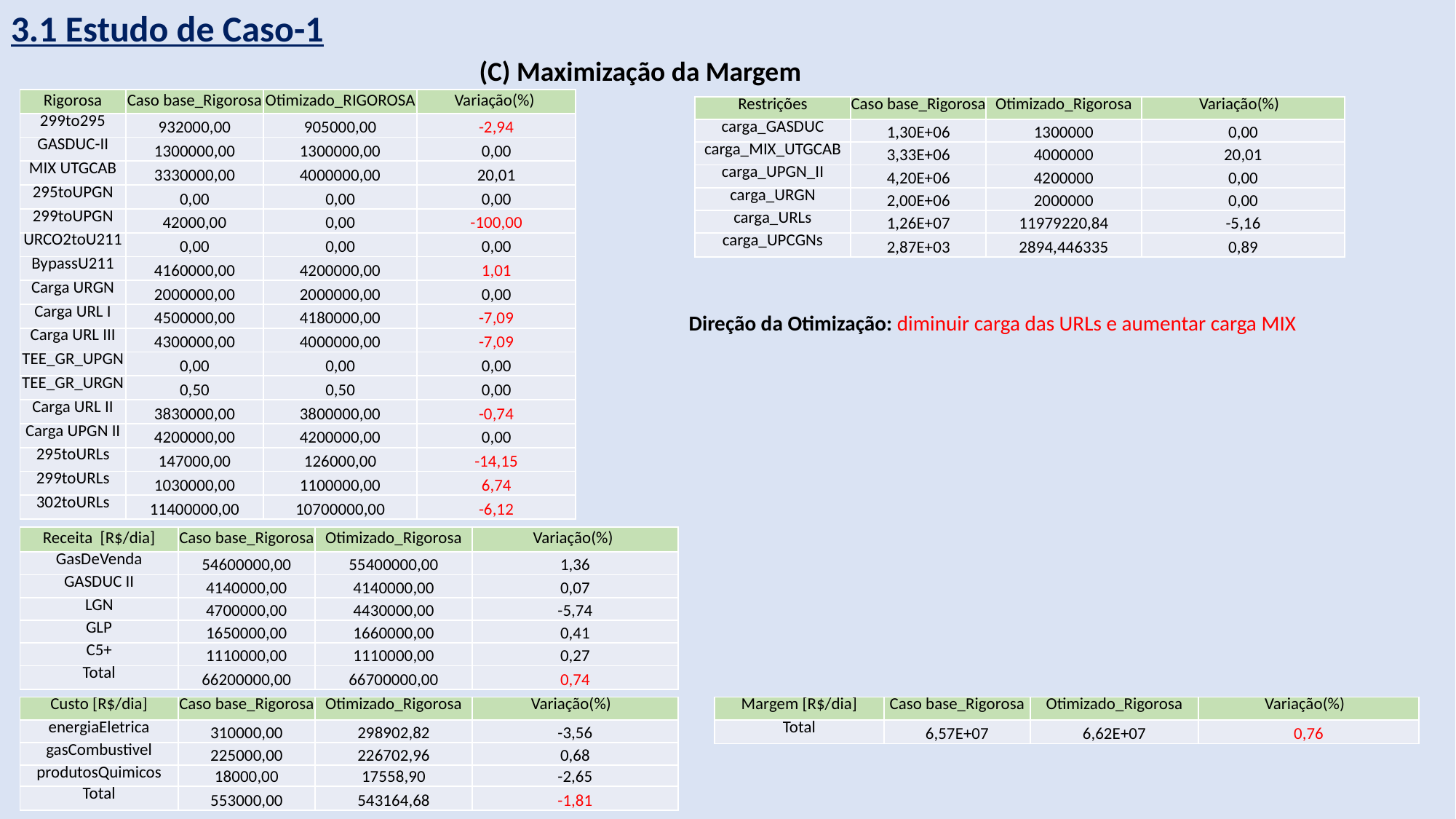

3.1 Estudo de Caso-1
(C) Maximização da Margem
| Rigorosa | Caso base\_Rigorosa | Otimizado\_RIGOROSA | Variação(%) |
| --- | --- | --- | --- |
| 299to295 | 932000,00 | 905000,00 | -2,94 |
| GASDUC-II | 1300000,00 | 1300000,00 | 0,00 |
| MIX UTGCAB | 3330000,00 | 4000000,00 | 20,01 |
| 295toUPGN | 0,00 | 0,00 | 0,00 |
| 299toUPGN | 42000,00 | 0,00 | -100,00 |
| URCO2toU211 | 0,00 | 0,00 | 0,00 |
| BypassU211 | 4160000,00 | 4200000,00 | 1,01 |
| Carga URGN | 2000000,00 | 2000000,00 | 0,00 |
| Carga URL I | 4500000,00 | 4180000,00 | -7,09 |
| Carga URL III | 4300000,00 | 4000000,00 | -7,09 |
| TEE\_GR\_UPGN | 0,00 | 0,00 | 0,00 |
| TEE\_GR\_URGN | 0,50 | 0,50 | 0,00 |
| Carga URL II | 3830000,00 | 3800000,00 | -0,74 |
| Carga UPGN II | 4200000,00 | 4200000,00 | 0,00 |
| 295toURLs | 147000,00 | 126000,00 | -14,15 |
| 299toURLs | 1030000,00 | 1100000,00 | 6,74 |
| 302toURLs | 11400000,00 | 10700000,00 | -6,12 |
| Restrições | Caso base\_Rigorosa | Otimizado\_Rigorosa | Variação(%) |
| --- | --- | --- | --- |
| carga\_GASDUC | 1,30E+06 | 1300000 | 0,00 |
| carga\_MIX\_UTGCAB | 3,33E+06 | 4000000 | 20,01 |
| carga\_UPGN\_II | 4,20E+06 | 4200000 | 0,00 |
| carga\_URGN | 2,00E+06 | 2000000 | 0,00 |
| carga\_URLs | 1,26E+07 | 11979220,84 | -5,16 |
| carga\_UPCGNs | 2,87E+03 | 2894,446335 | 0,89 |
Direção da Otimização: diminuir carga das URLs e aumentar carga MIX
| Receita [R$/dia] | Caso base\_Rigorosa | Otimizado\_Rigorosa | Variação(%) |
| --- | --- | --- | --- |
| GasDeVenda | 54600000,00 | 55400000,00 | 1,36 |
| GASDUC II | 4140000,00 | 4140000,00 | 0,07 |
| LGN | 4700000,00 | 4430000,00 | -5,74 |
| GLP | 1650000,00 | 1660000,00 | 0,41 |
| C5+ | 1110000,00 | 1110000,00 | 0,27 |
| Total | 66200000,00 | 66700000,00 | 0,74 |
| Custo [R$/dia] | Caso base\_Rigorosa | Otimizado\_Rigorosa | Variação(%) |
| --- | --- | --- | --- |
| energiaEletrica | 310000,00 | 298902,82 | -3,56 |
| gasCombustivel | 225000,00 | 226702,96 | 0,68 |
| produtosQuimicos | 18000,00 | 17558,90 | -2,65 |
| Total | 553000,00 | 543164,68 | -1,81 |
| Margem [R$/dia] | Caso base\_Rigorosa | Otimizado\_Rigorosa | Variação(%) |
| --- | --- | --- | --- |
| Total | 6,57E+07 | 6,62E+07 | 0,76 |